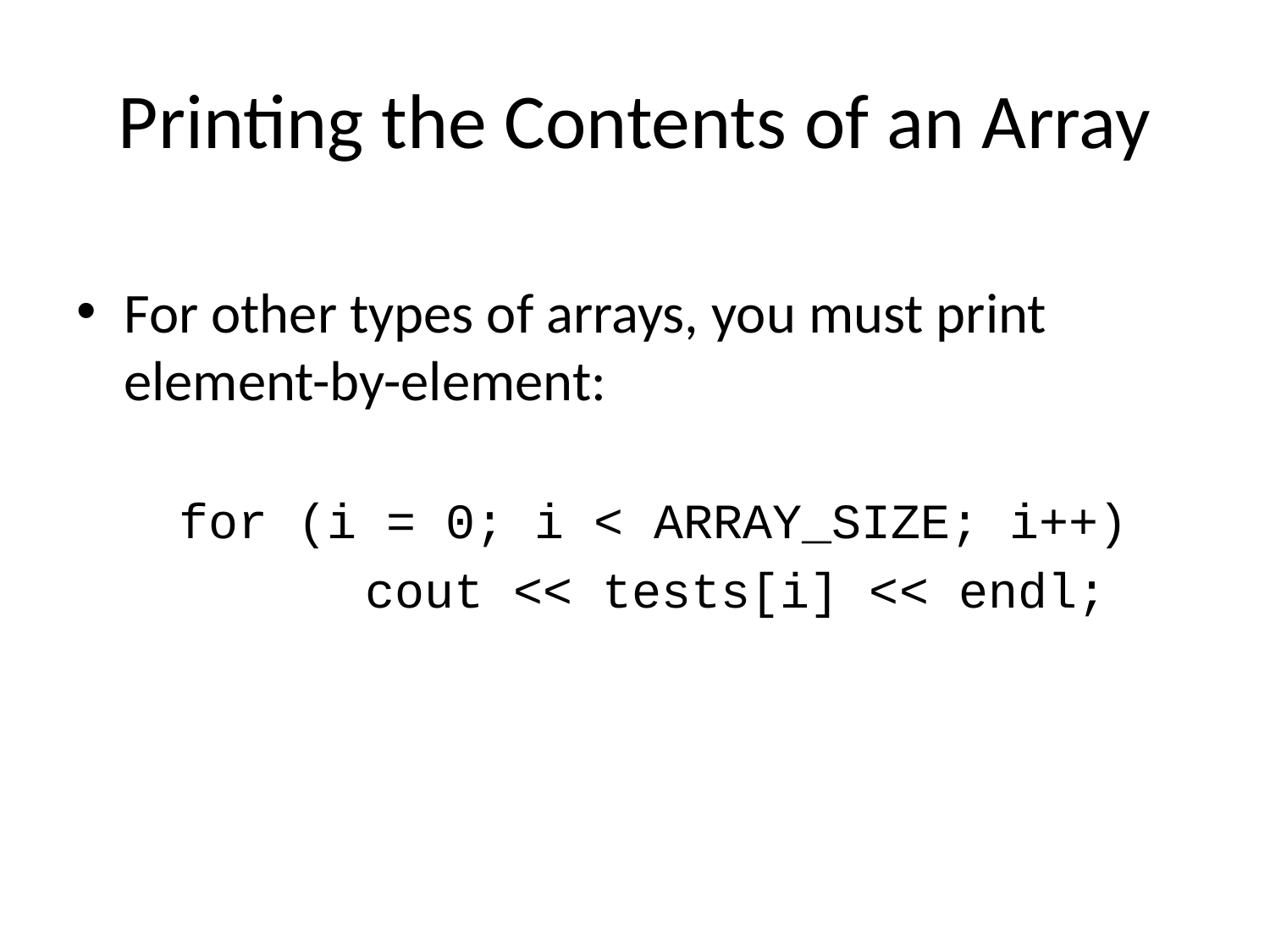

# Printing the Contents of an Array
For other types of arrays, you must print element-by-element:
	for (i = 0; i < ARRAY_SIZE; i++)
		  cout << tests[i] << endl;